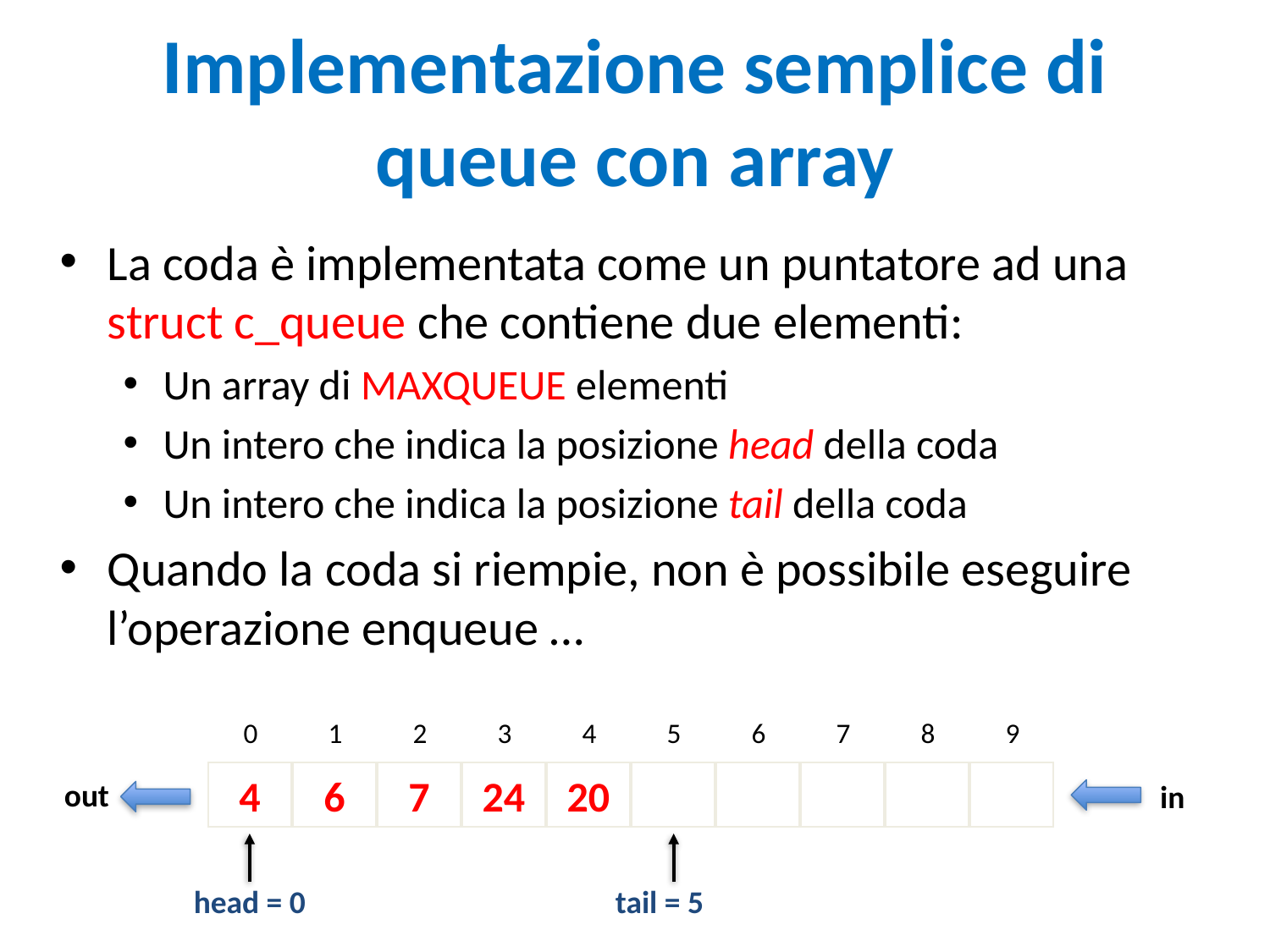

# Implementazione semplice di queue con array
La coda è implementata come un puntatore ad una struct c_queue che contiene due elementi:
Un array di MAXQUEUE elementi
Un intero che indica la posizione head della coda
Un intero che indica la posizione tail della coda
Quando la coda si riempie, non è possibile eseguire l’operazione enqueue …
0
1
2
3
4
5
6
7
8
9
4
6
7
24
20

out
in

head = 0
tail = 5